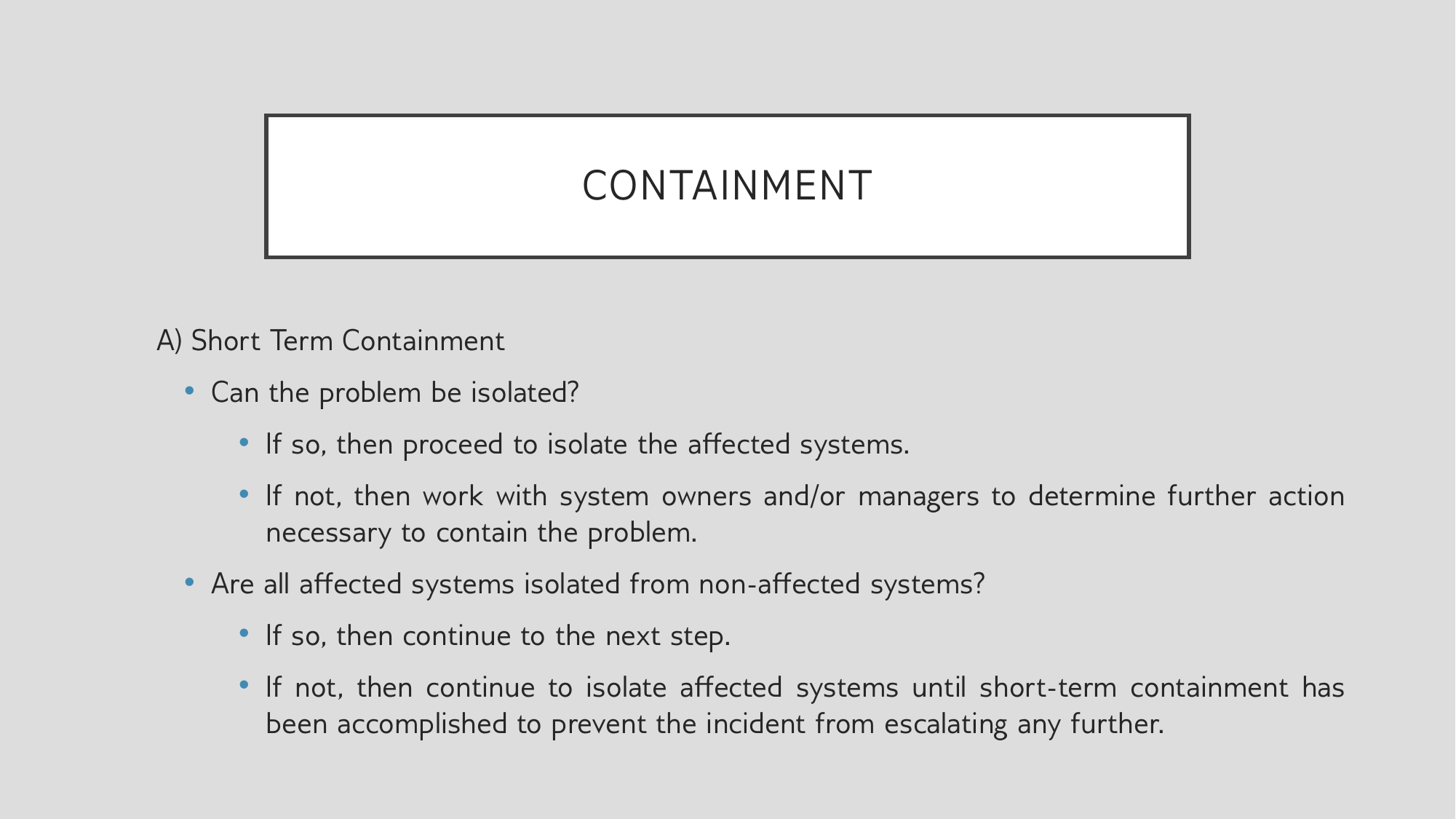

# Containment
A) Short Term Containment
Can the problem be isolated?
If so, then proceed to isolate the affected systems.
If not, then work with system owners and/or managers to determine further action necessary to contain the problem.
Are all affected systems isolated from non-affected systems?
If so, then continue to the next step.
If not, then continue to isolate affected systems until short-term containment has been accomplished to prevent the incident from escalating any further.